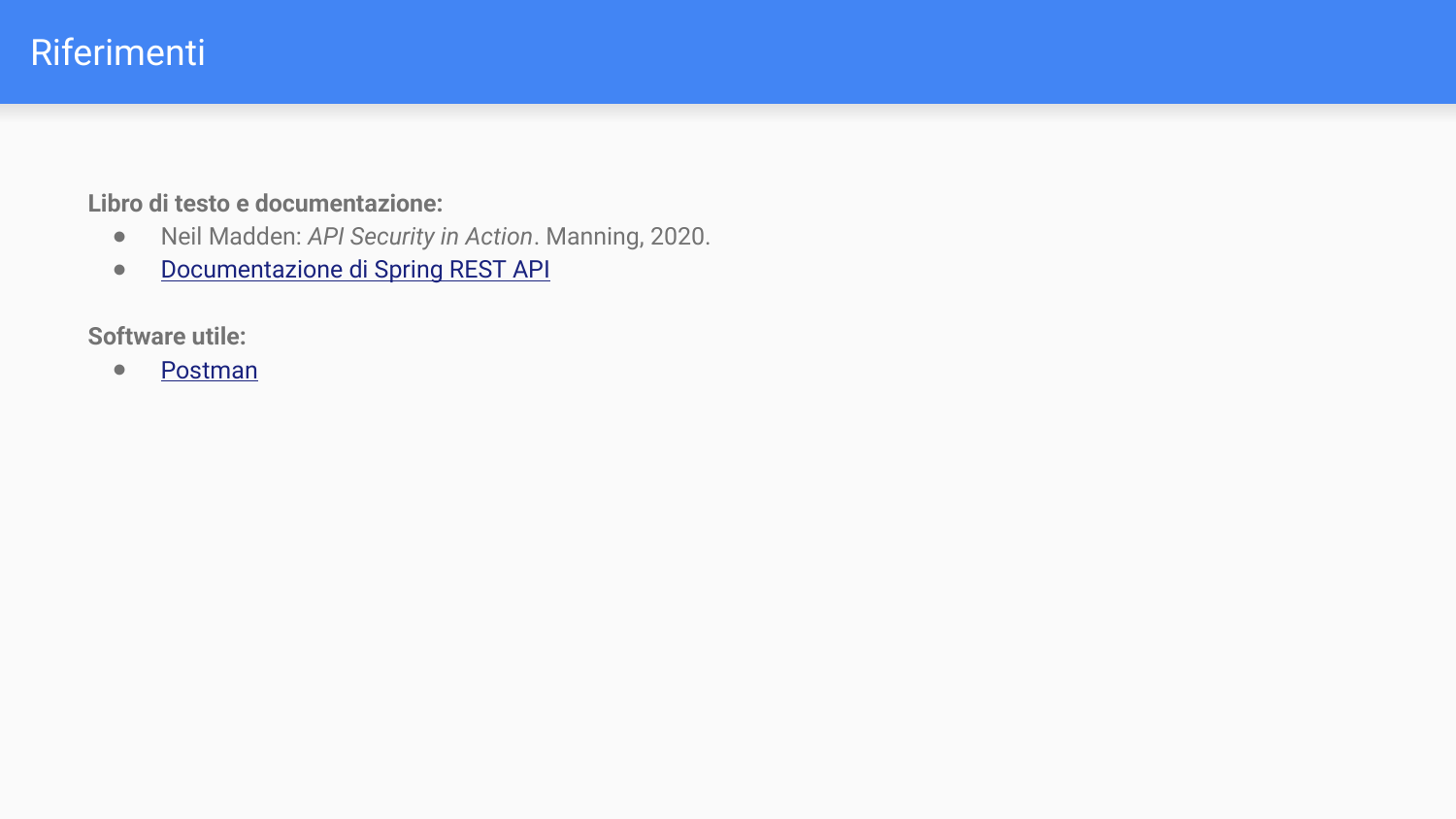

# Riferimenti
Libro di testo e documentazione:
Neil Madden: API Security in Action. Manning, 2020.
Documentazione di Spring REST API

Software utile:
Postman